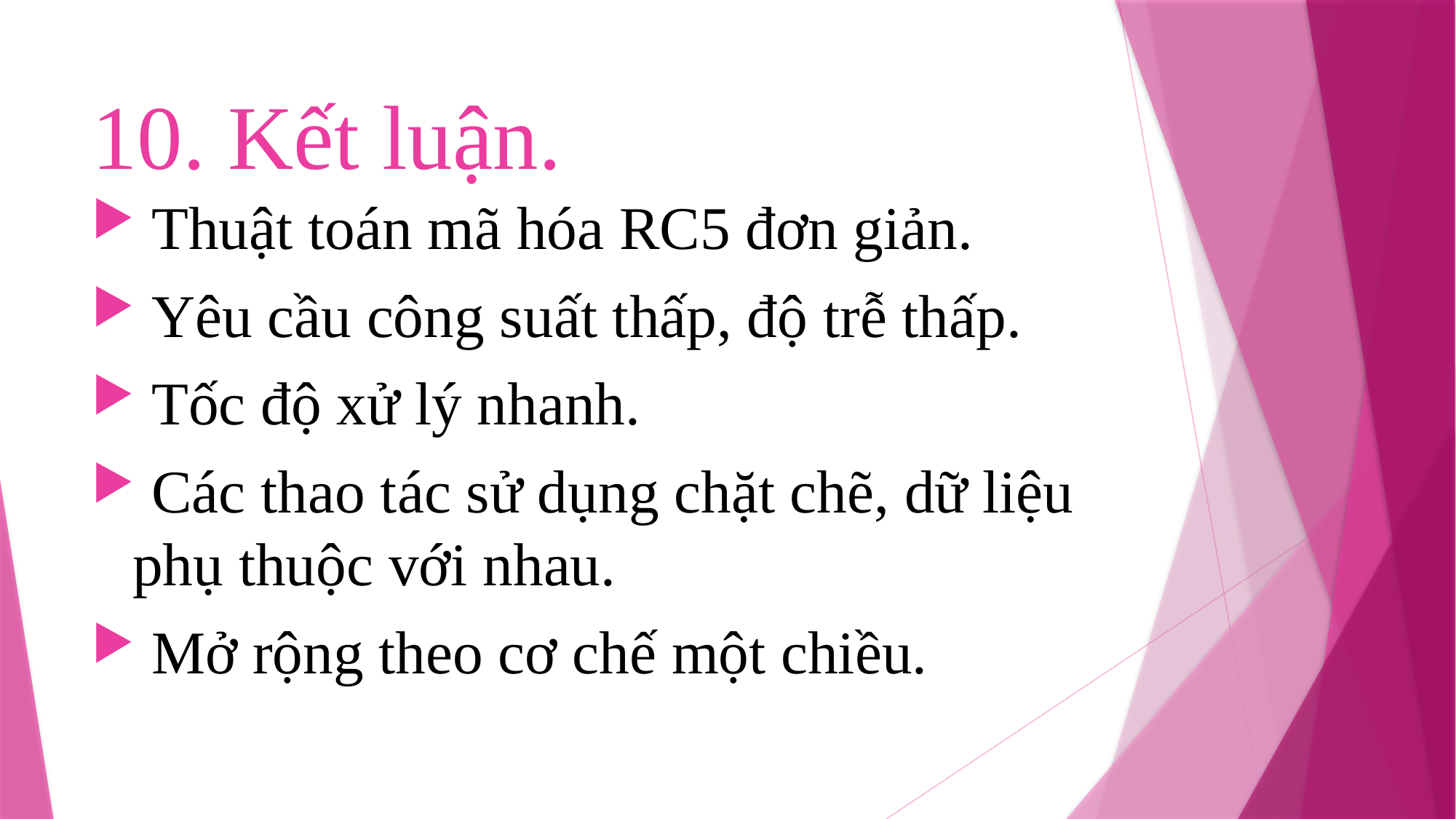

# 10. Kết luận.
 Thuật toán mã hóa RC5 đơn giản.
 Yêu cầu công suất thấp, độ trễ thấp.
 Tốc độ xử lý nhanh.
 Các thao tác sử dụng chặt chẽ, dữ liệu phụ thuộc với nhau.
 Mở rộng theo cơ chế một chiều.